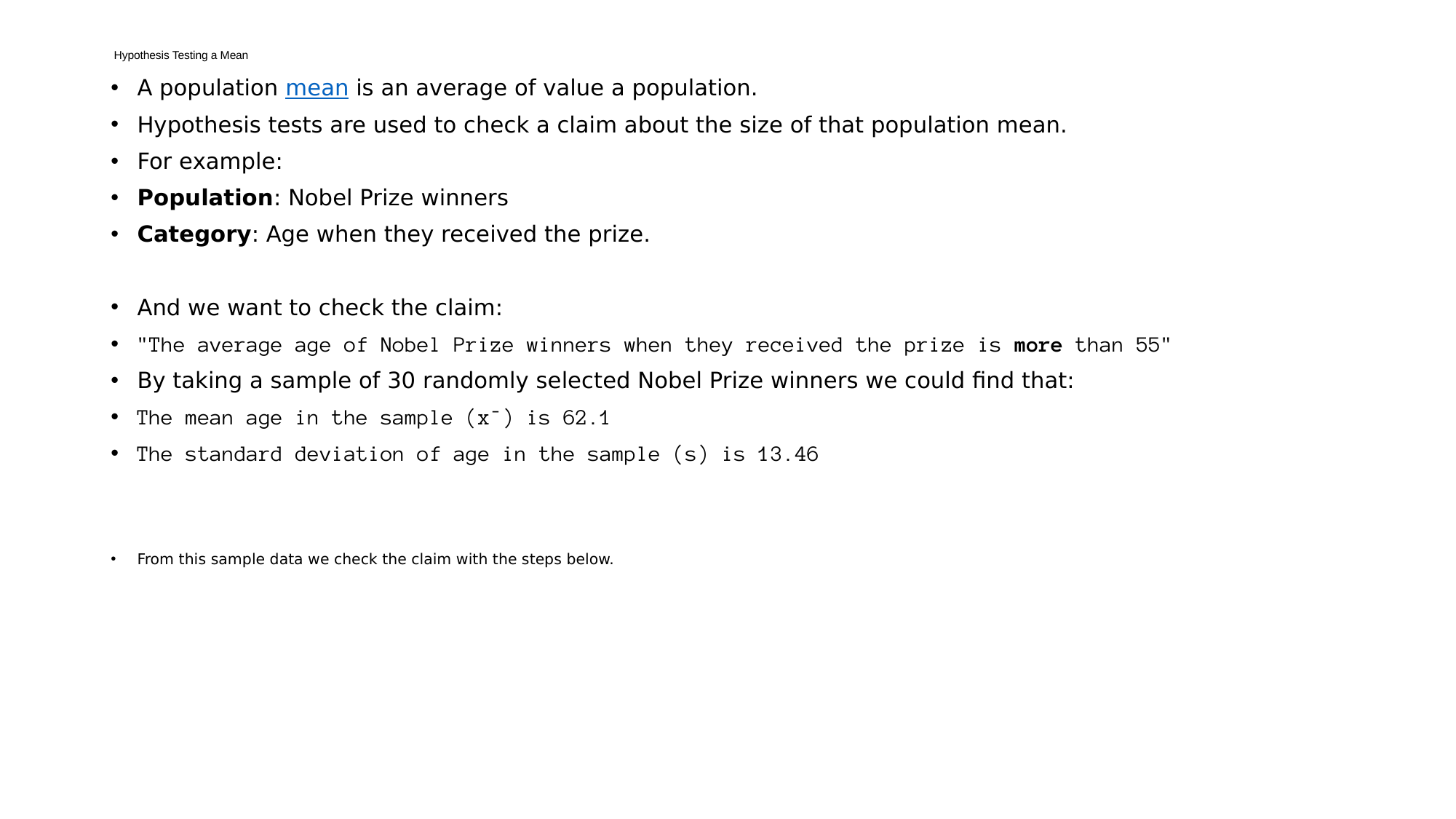

# Hypothesis Testing a Mean
A population mean is an average of value a population.
Hypothesis tests are used to check a claim about the size of that population mean.
For example:
Population: Nobel Prize winners
Category: Age when they received the prize.

And we want to check the claim:
"The average age of Nobel Prize winners when they received the prize is more than 55"
By taking a sample of 30 randomly selected Nobel Prize winners we could find that:
The mean age in the sample (x¯) is 62.1
The standard deviation of age in the sample (s) is 13.46

From this sample data we check the claim with the steps below.